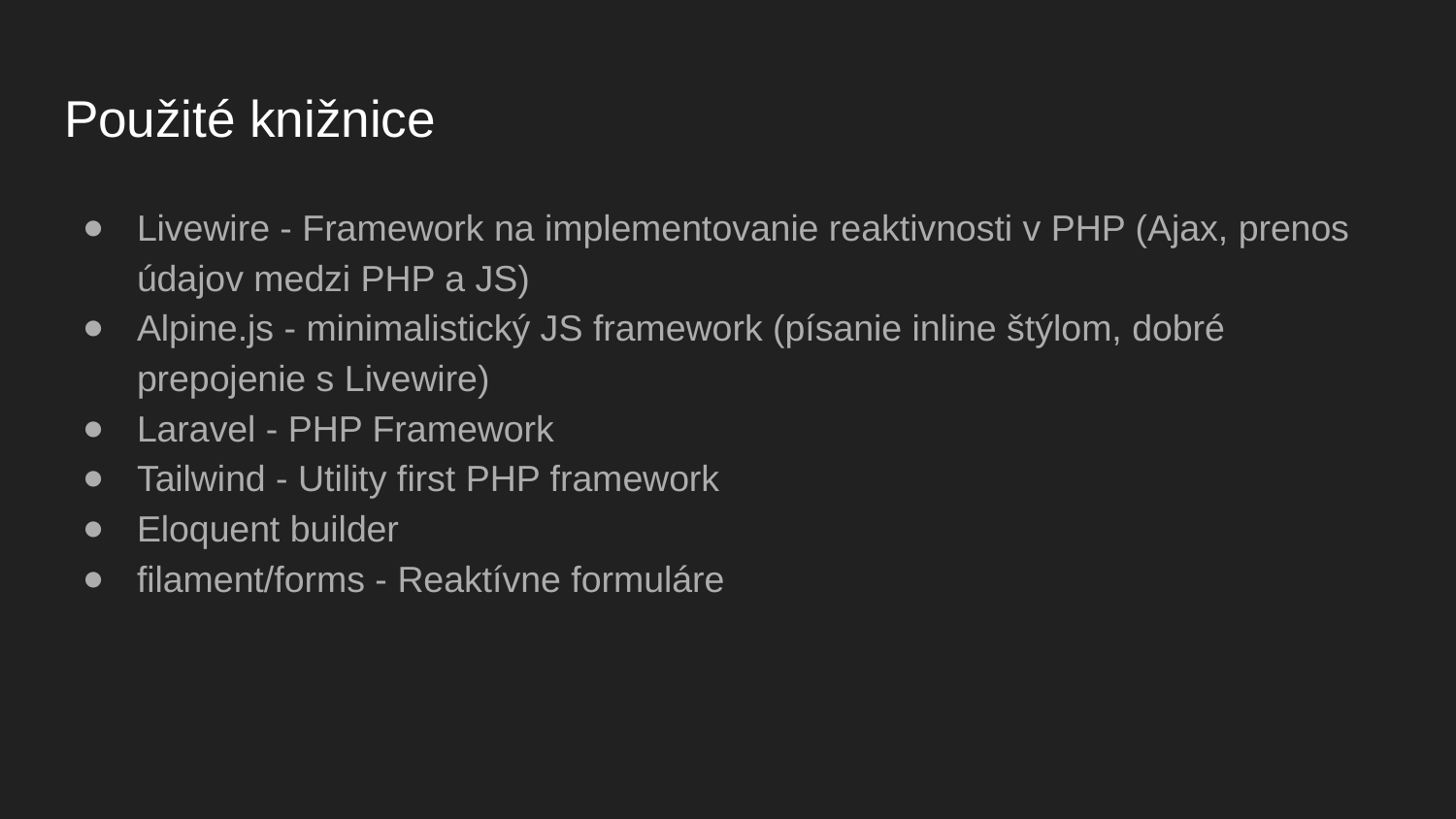

# Použité knižnice
Livewire - Framework na implementovanie reaktivnosti v PHP (Ajax, prenos údajov medzi PHP a JS)
Alpine.js - minimalistický JS framework (písanie inline štýlom, dobré prepojenie s Livewire)
Laravel - PHP Framework
Tailwind - Utility first PHP framework
Eloquent builder
filament/forms - Reaktívne formuláre